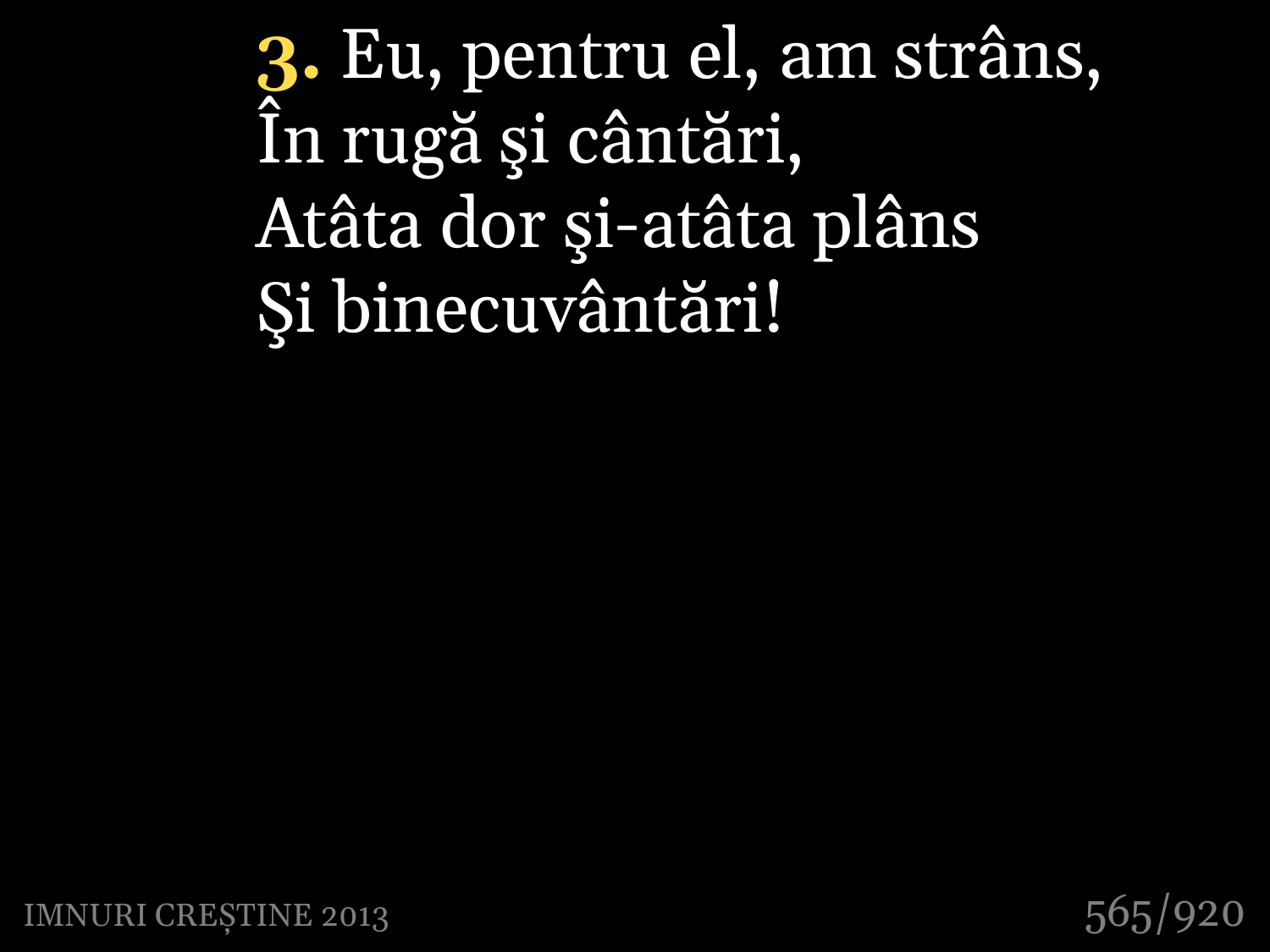

3. Eu, pentru el, am strâns,
În rugă şi cântări,
Atâta dor şi-atâta plâns
Şi binecuvântări!
565/920
IMNURI CREȘTINE 2013